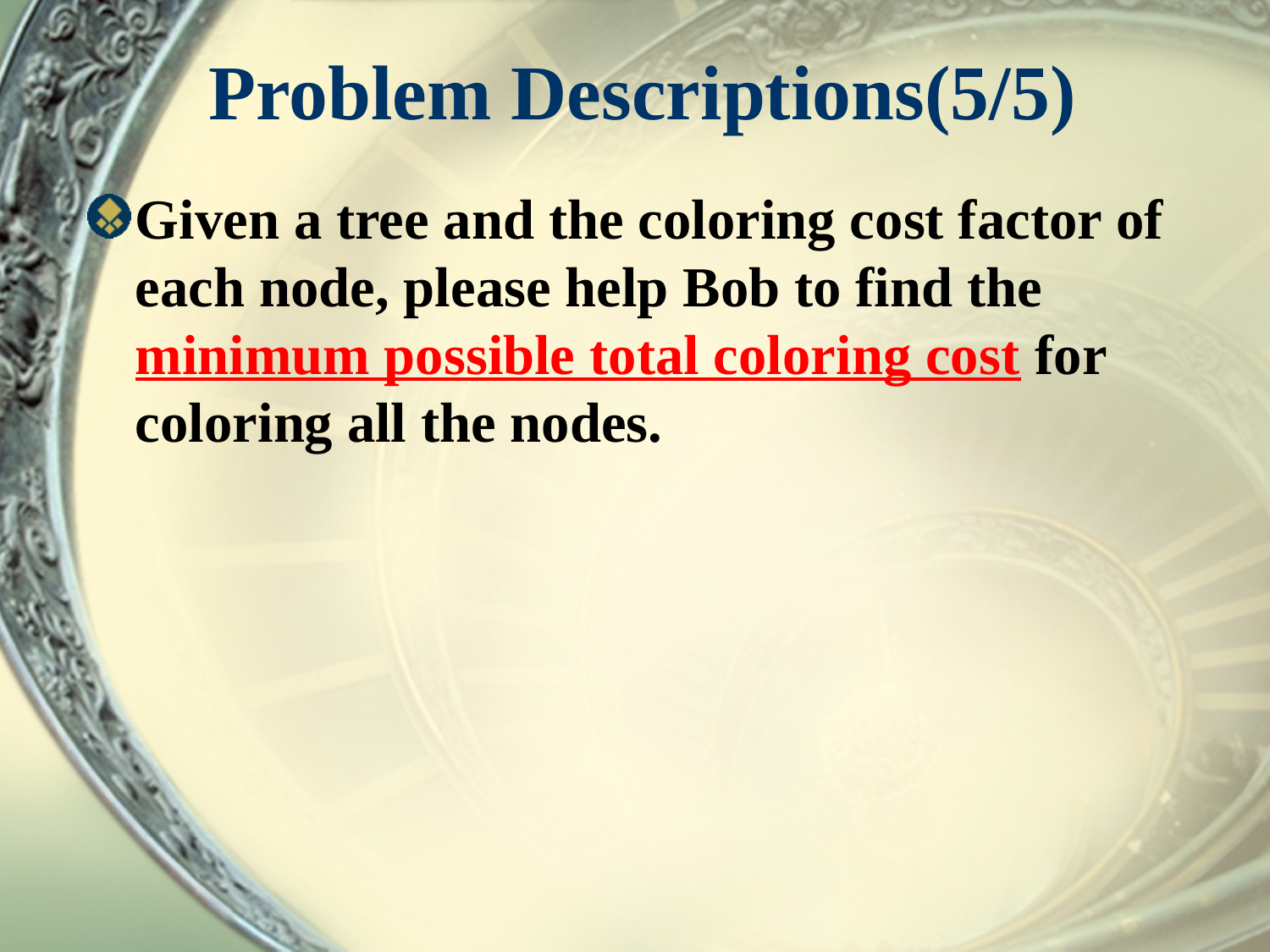

# Problem Descriptions(5/5)
Given a tree and the coloring cost factor of each node, please help Bob to find the minimum possible total coloring cost for coloring all the nodes.